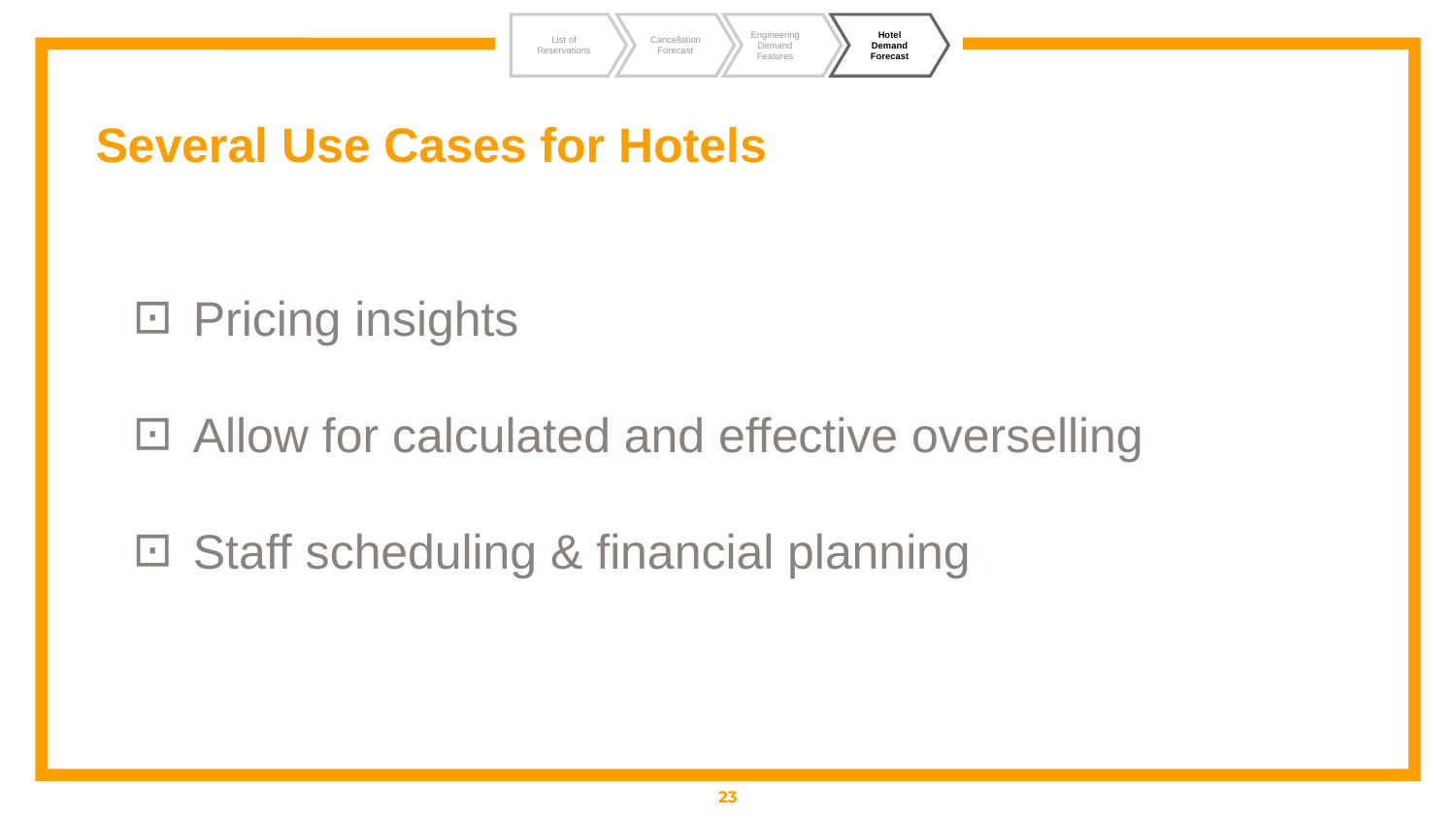

List of Reservations
Cancellation Forecast
Engineering Demand Features
Hotel Demand Forecast
Several Use Cases for Hotels

Pricing insights

Allow for calculated and effective overselling

Staff scheduling & financial planning
23